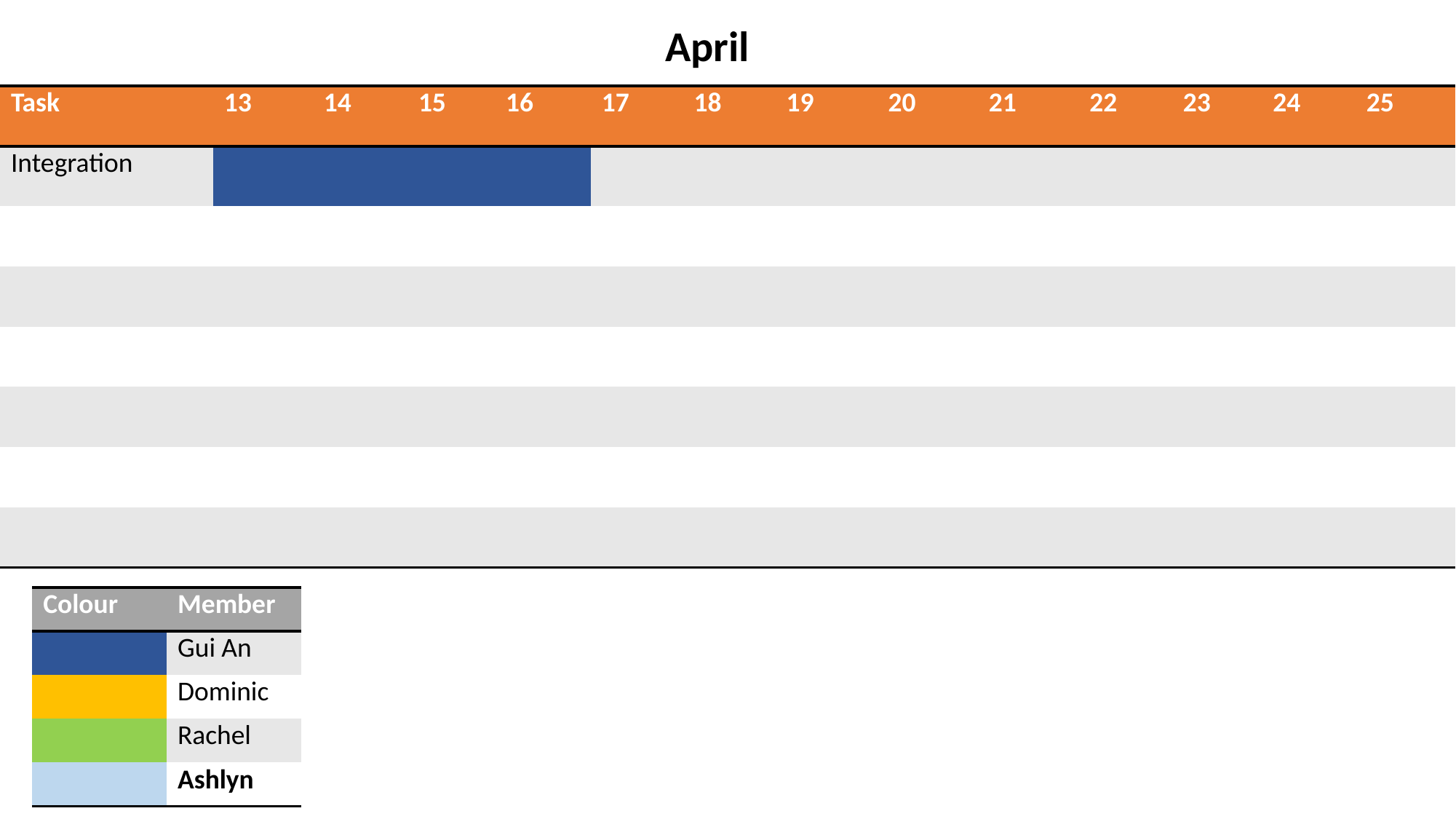

April
| Task | 13 | 14 | 15 | 16 | 17 | 18 | 19 | 20 | 21 | 22 | 23 | 24 | 25 |
| --- | --- | --- | --- | --- | --- | --- | --- | --- | --- | --- | --- | --- | --- |
| Integration |  |  |  |  |  |  |  |  |  |  |  |  |  |
|  |  |  |  |  |  |  |  |  |  |  |  |  |  |
|  |  |  |  |  |  |  |  |  |  |  |  |  |  |
|  |  |  |  |  |  |  |  |  |  |  |  |  |  |
|  |  |  |  |  |  |  |  |  |  |  |  |  |  |
|  |  |  |  |  |  |  |  |  |  |  |  |  |  |
|  |  |  |  |  |  |  |  |  |  |  |  |  |  |
| Colour | Member |
| --- | --- |
|  | Gui An |
|  | Dominic |
|  | Rachel |
|  | Ashlyn |